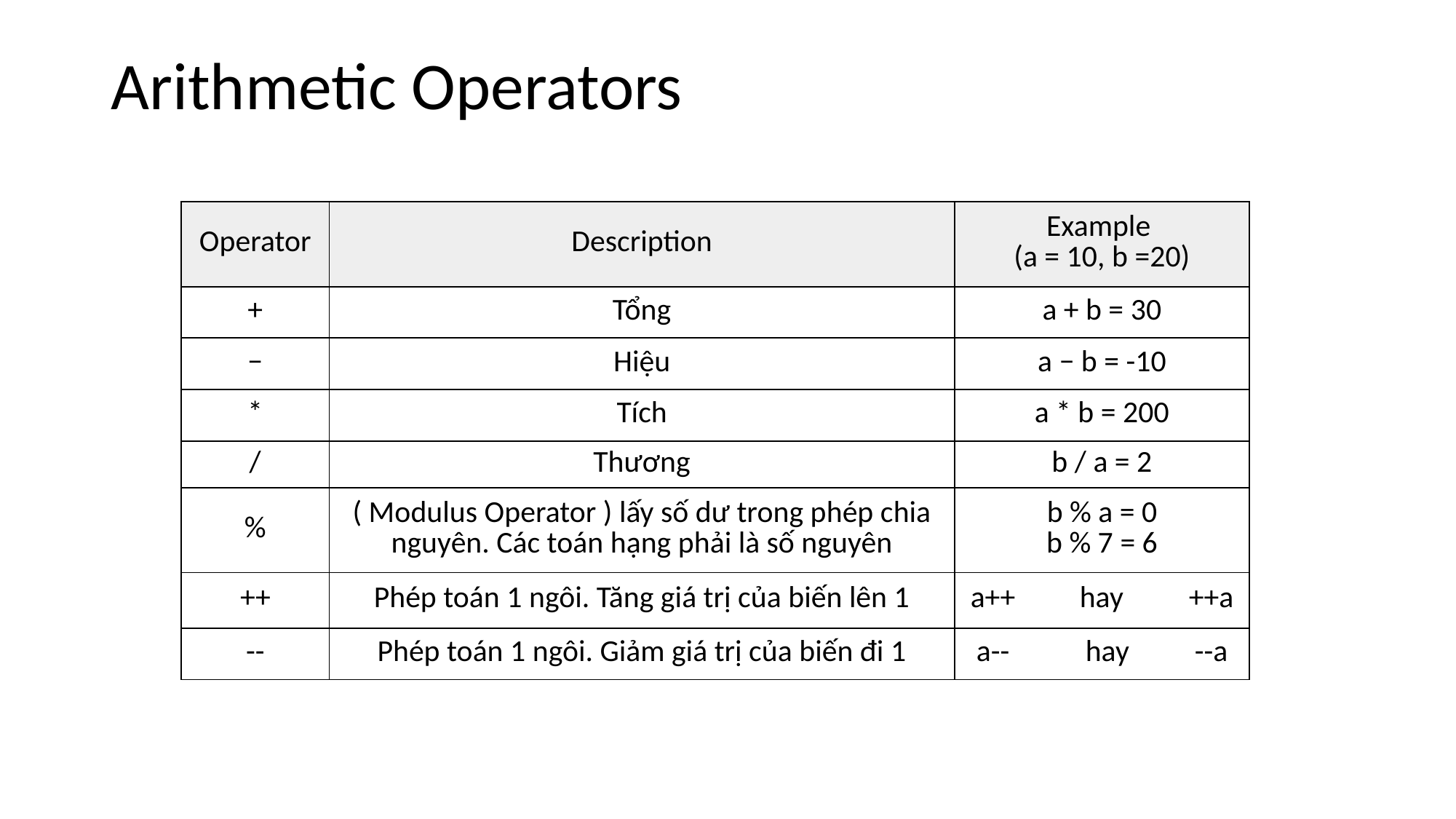

# Arithmetic Operators
| Operator | Description | Example (a = 10, b =20) |
| --- | --- | --- |
| + | Tổng | a + b = 30 |
| − | Hiệu | a − b = -10 |
| \* | Tích | a \* b = 200 |
| / | Thương | b / a = 2 |
| % | ( Modulus Operator ) lấy số dư trong phép chia nguyên. Các toán hạng phải là số nguyên | b % a = 0 b % 7 = 6 |
| ++ | Phép toán 1 ngôi. Tăng giá trị của biến lên 1 | a++ hay ++a |
| -- | Phép toán 1 ngôi. Giảm giá trị của biến đi 1 | a-- hay --a |